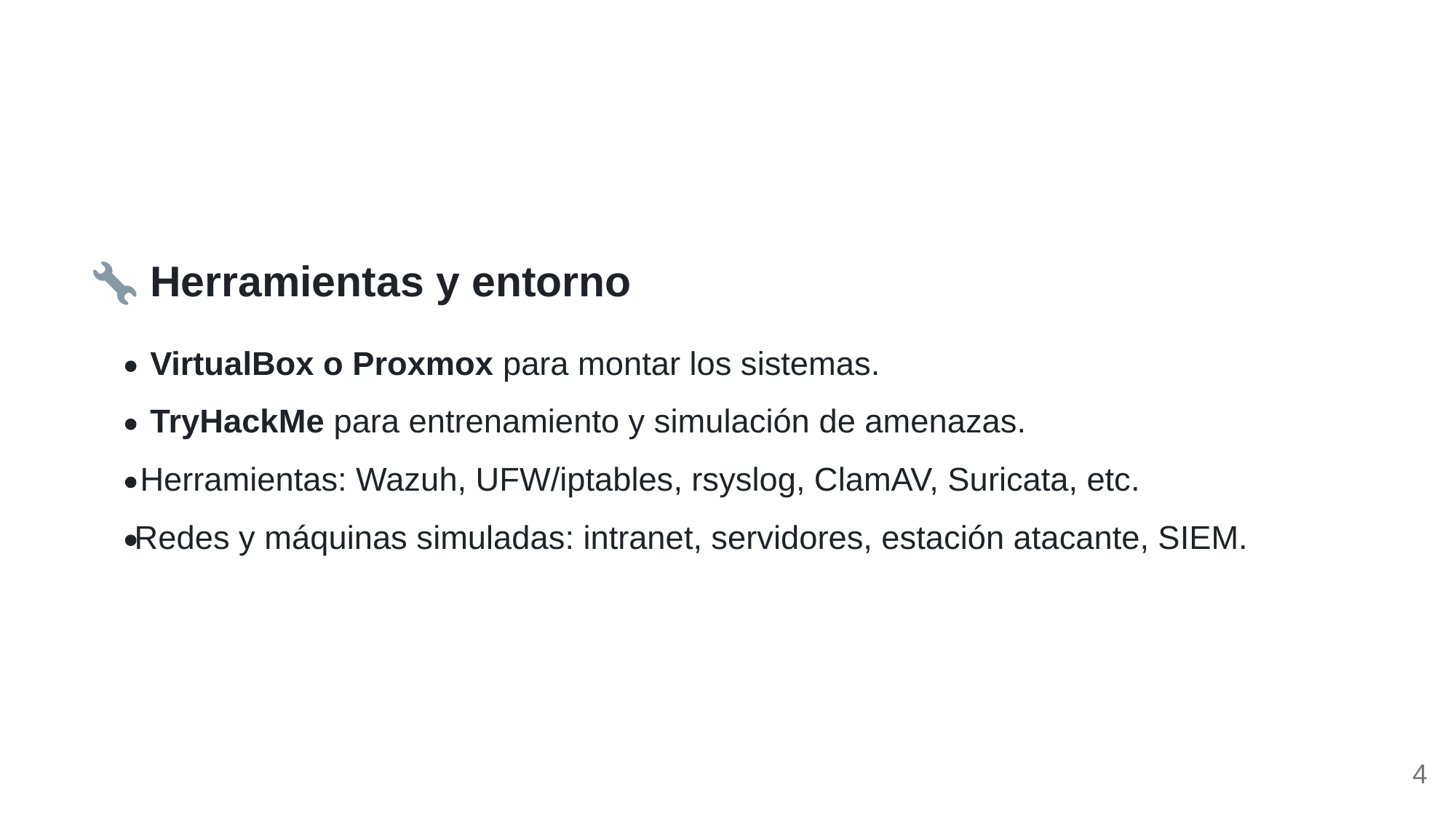

Herramientas y entorno

VirtualBox o Proxmox para montar los sistemas.

TryHackMe para entrenamiento y simulación de amenazas.

Herramientas: Wazuh, UFW/iptables, rsyslog, ClamAV, Suricata, etc.

Redes y máquinas simuladas: intranet, servidores, estación atacante, SIEM.

4